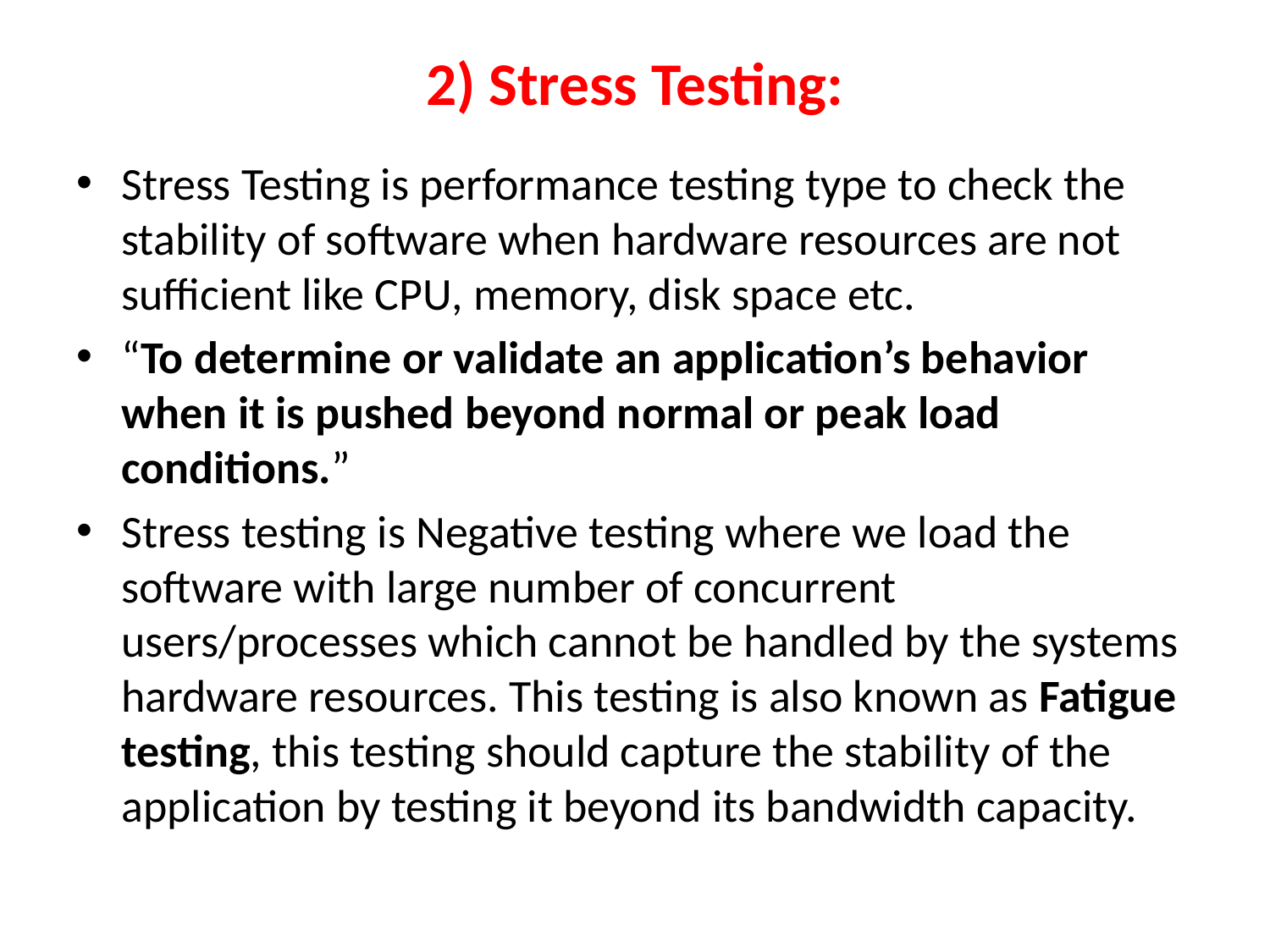

# 2) Stress Testing:
Stress Testing is performance testing type to check the stability of software when hardware resources are not sufficient like CPU, memory, disk space etc.
“To determine or validate an application’s behavior when it is pushed beyond normal or peak load conditions.”
Stress testing is Negative testing where we load the software with large number of concurrent users/processes which cannot be handled by the systems hardware resources. This testing is also known as Fatigue testing, this testing should capture the stability of the application by testing it beyond its bandwidth capacity.